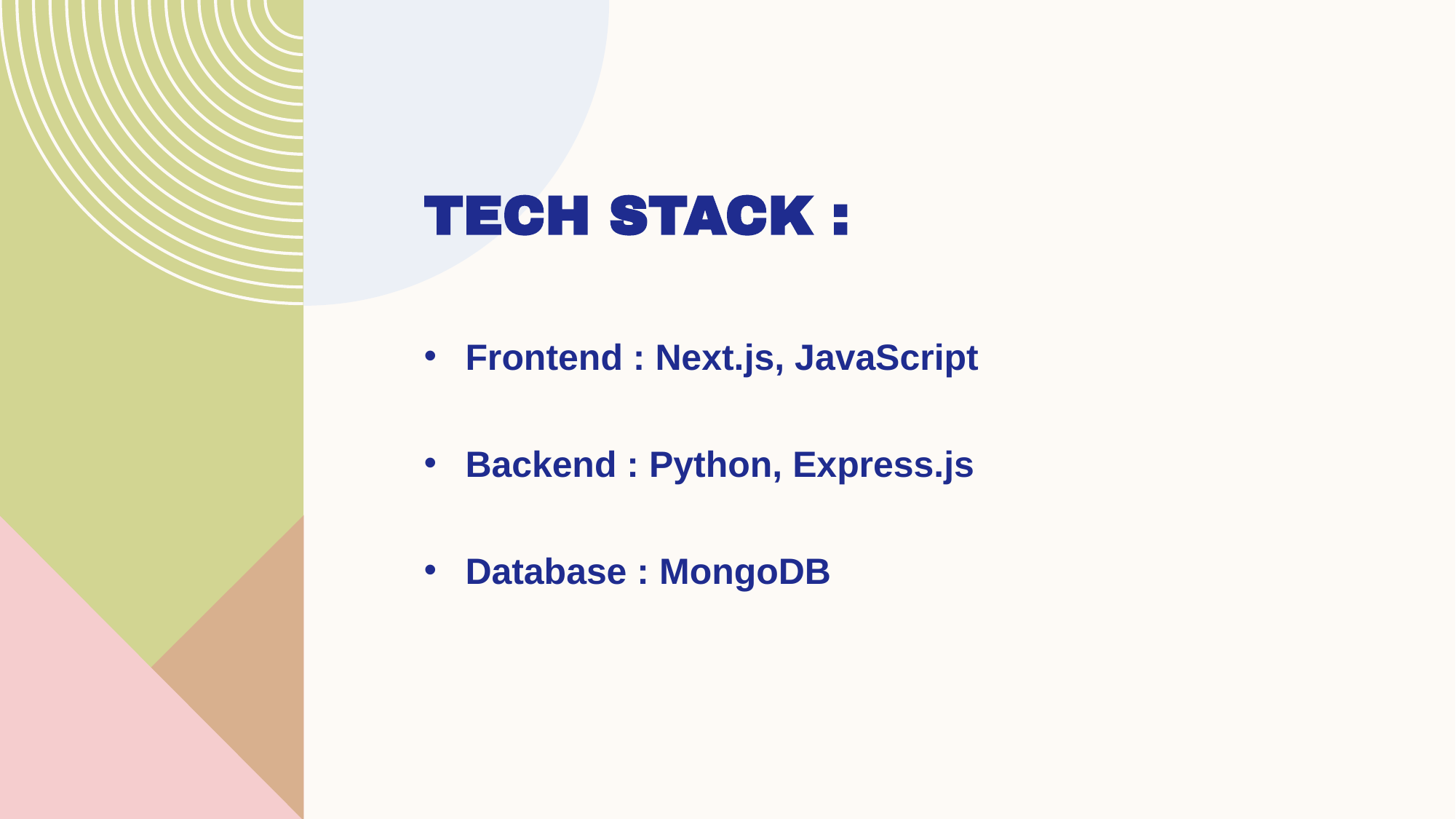

# Tech Stack :

Frontend : Next.js, JavaScript

Backend : Python, Express.js

Database : MongoDB